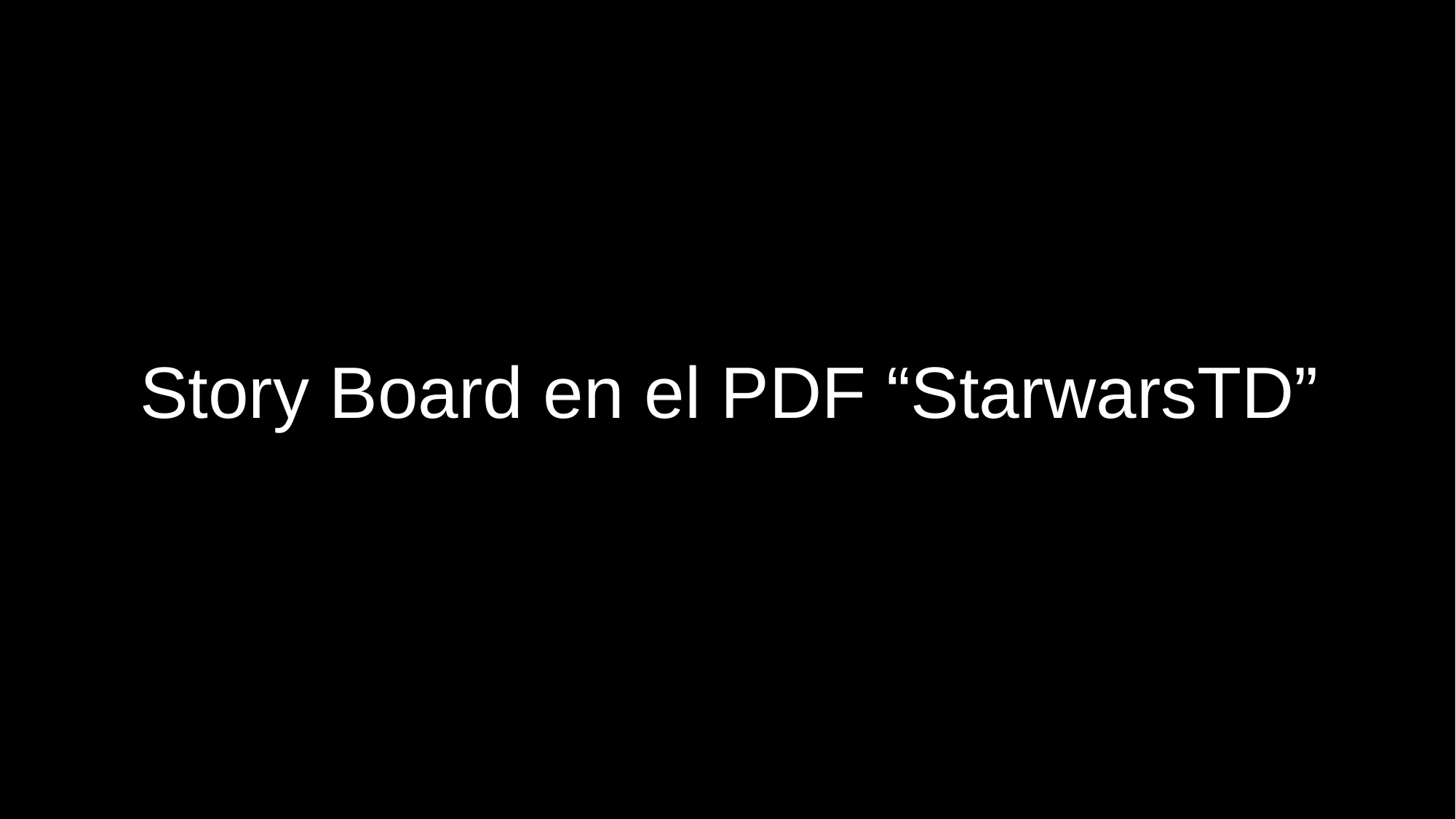

# Story Board en el PDF “StarwarsTD”